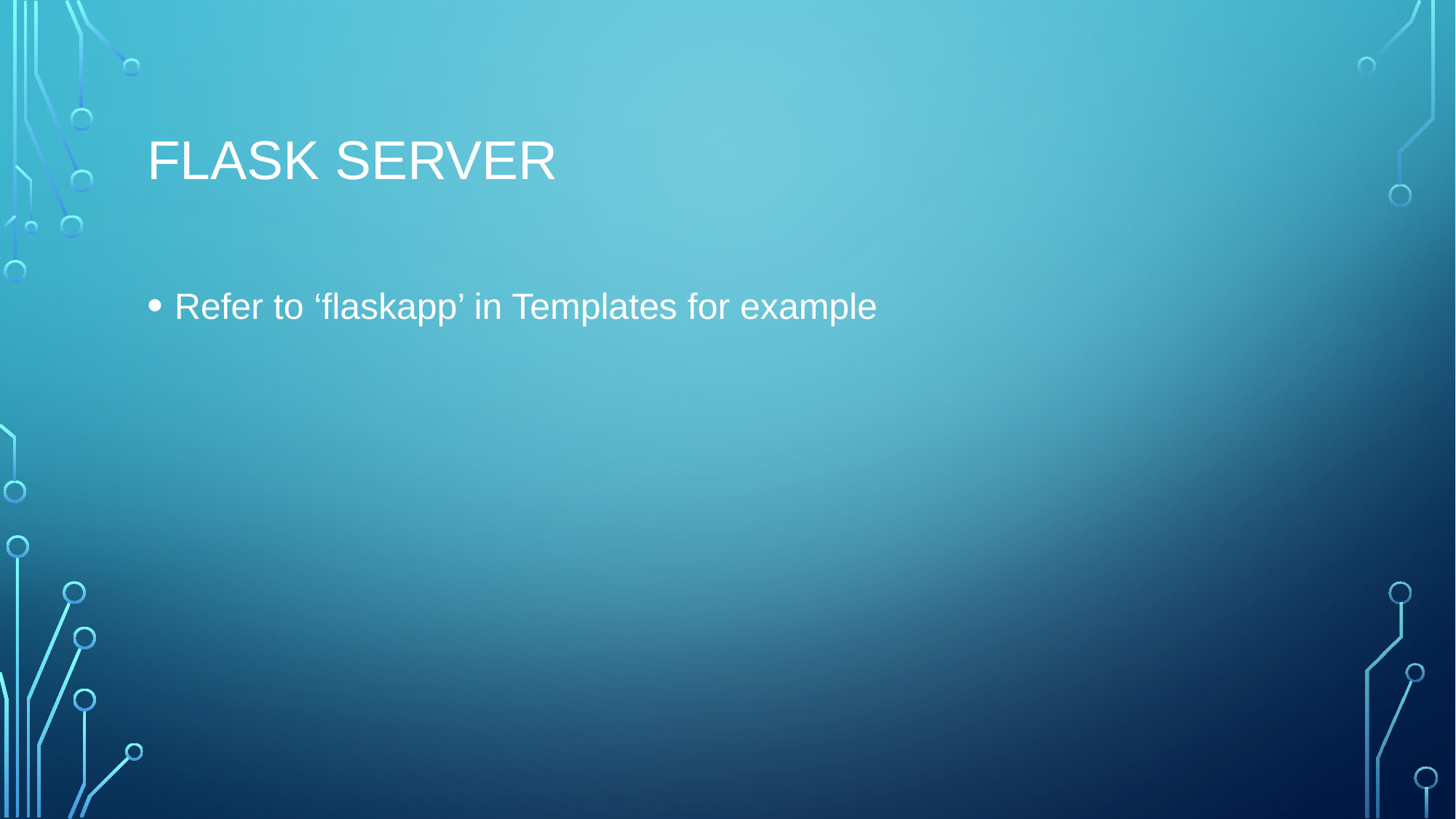

# Flask Server
Refer to ‘flaskapp’ in Templates for example